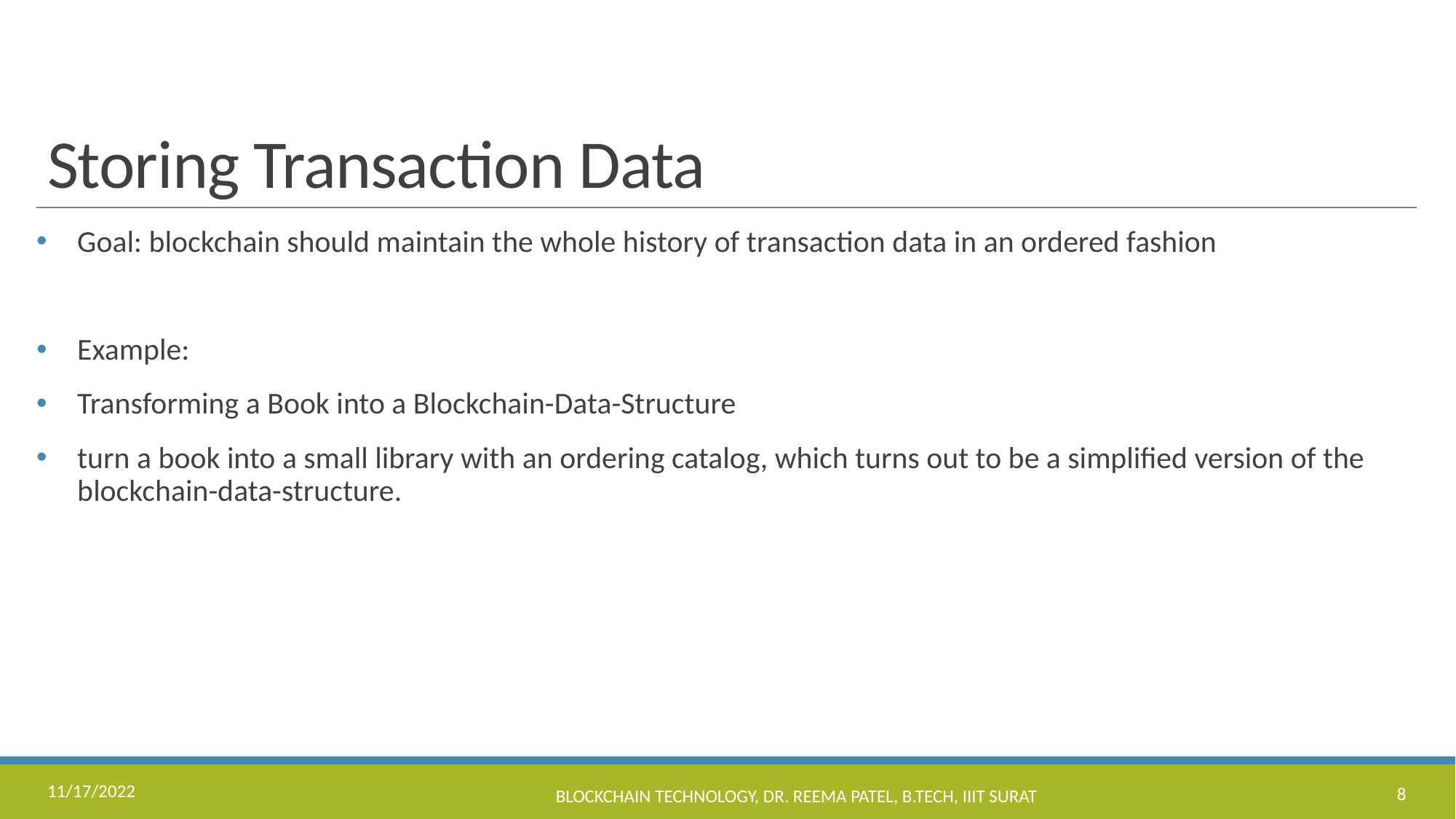

# Storing Transaction Data
Goal: blockchain should maintain the whole history of transaction data in an ordered fashion

Example:
Transforming a Book into a Blockchain-Data-Structure
turn a book into a small library with an ordering catalog, which turns out to be a simplified version of the blockchain-data-structure.

11/17/2022
Blockchain Technology, Dr. Reema Patel, B.Tech, IIIT Surat
8